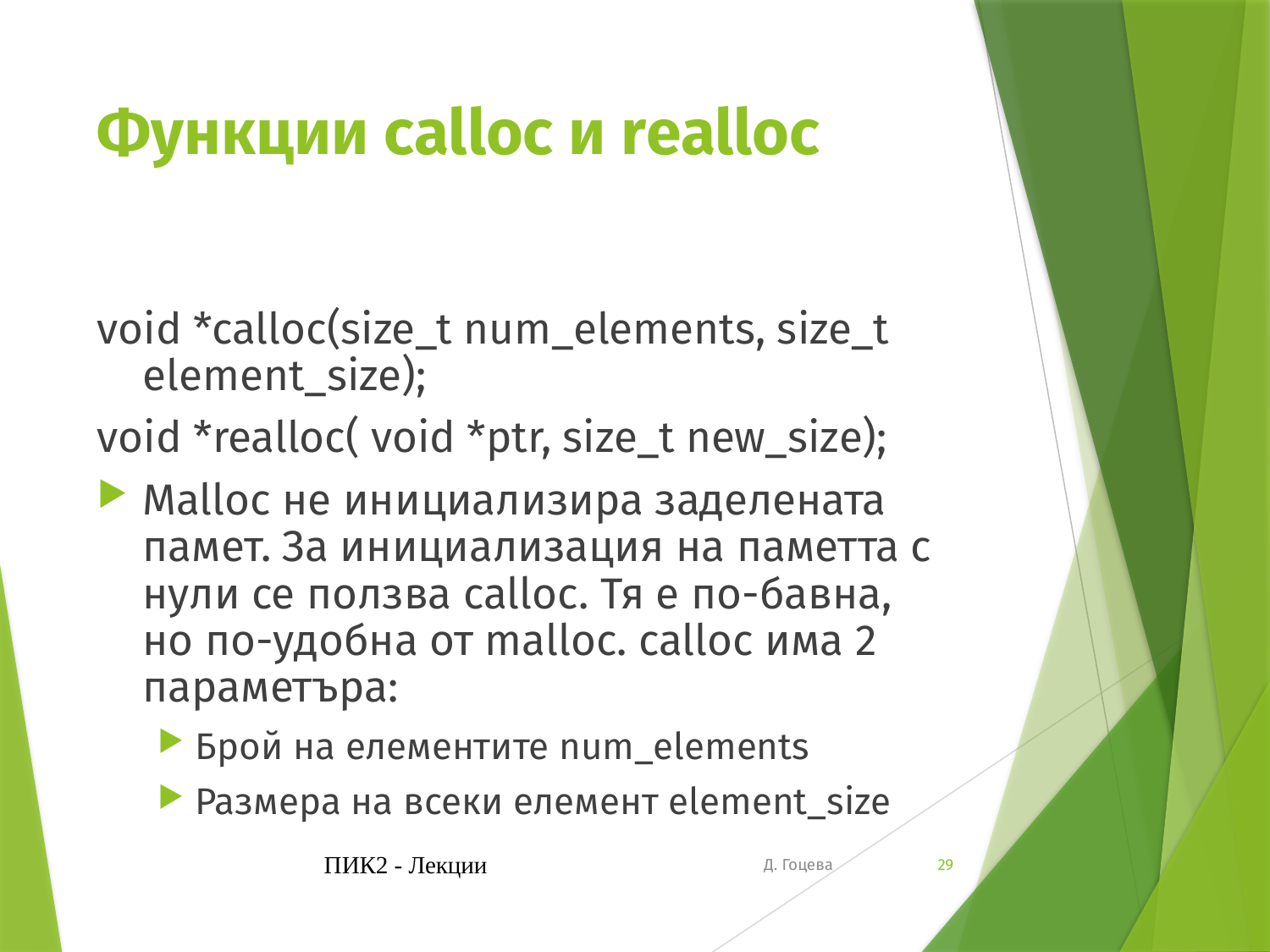

# Функции calloc и realloc
void *calloc(size_t num_elements, size_t element_size);
void *realloc( void *ptr, size_t new_size);
Malloc не инициализира заделената памет. За инициализация на паметта с нули се ползва calloc. Тя е по-бавна, но по-удобна от malloc. calloc има 2 параметъра:
Брой на елементите num_elements
Размера на всеки елемент element_size
29
ПИК2 - Лекции
Д. Гоцева